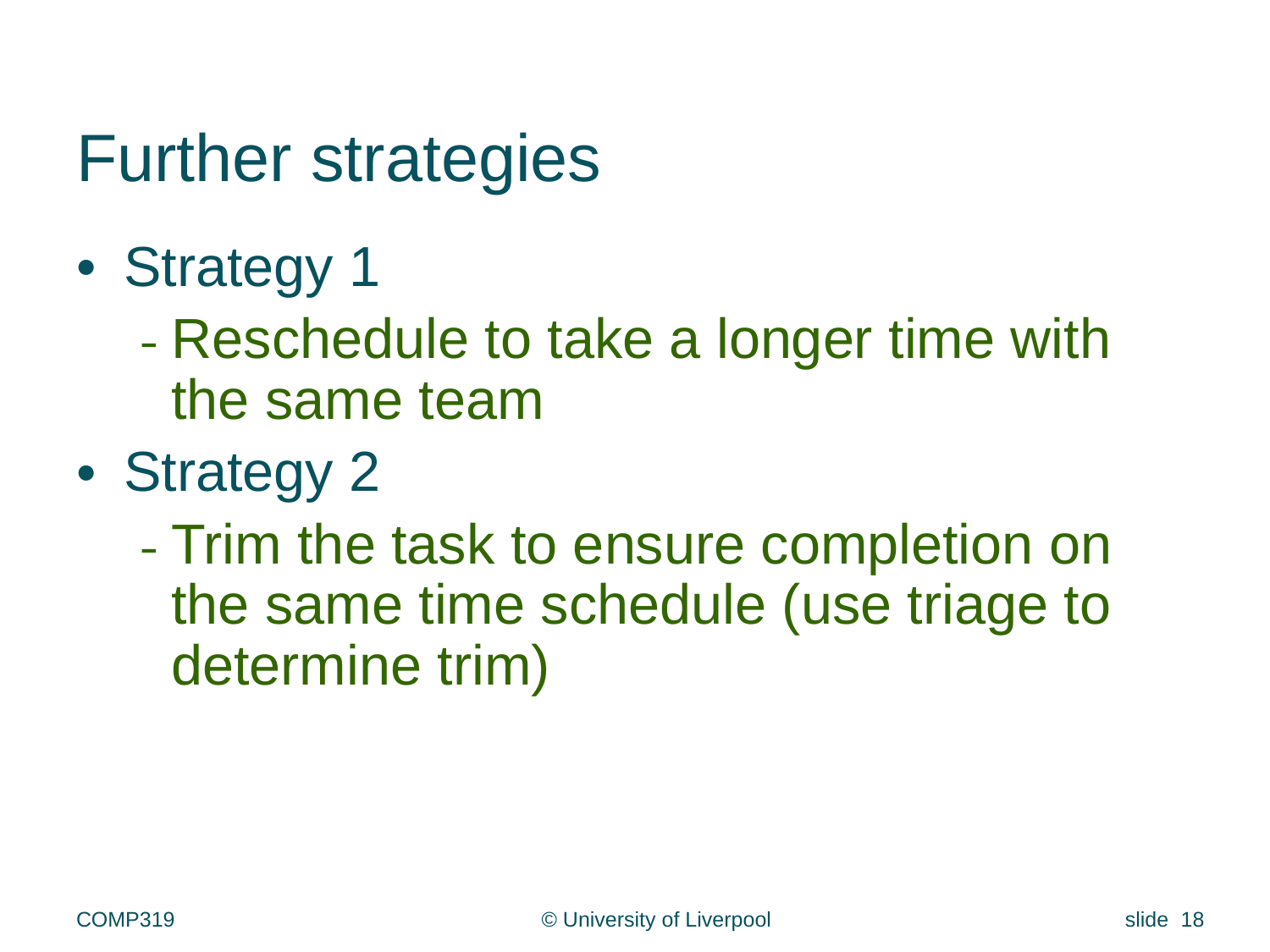

# Further strategies
Strategy 1
Reschedule to take a longer time with the same team
Strategy 2
Trim the task to ensure completion on the same time schedule (use triage to determine trim)

COMP319
© University of Liverpool
slide  18